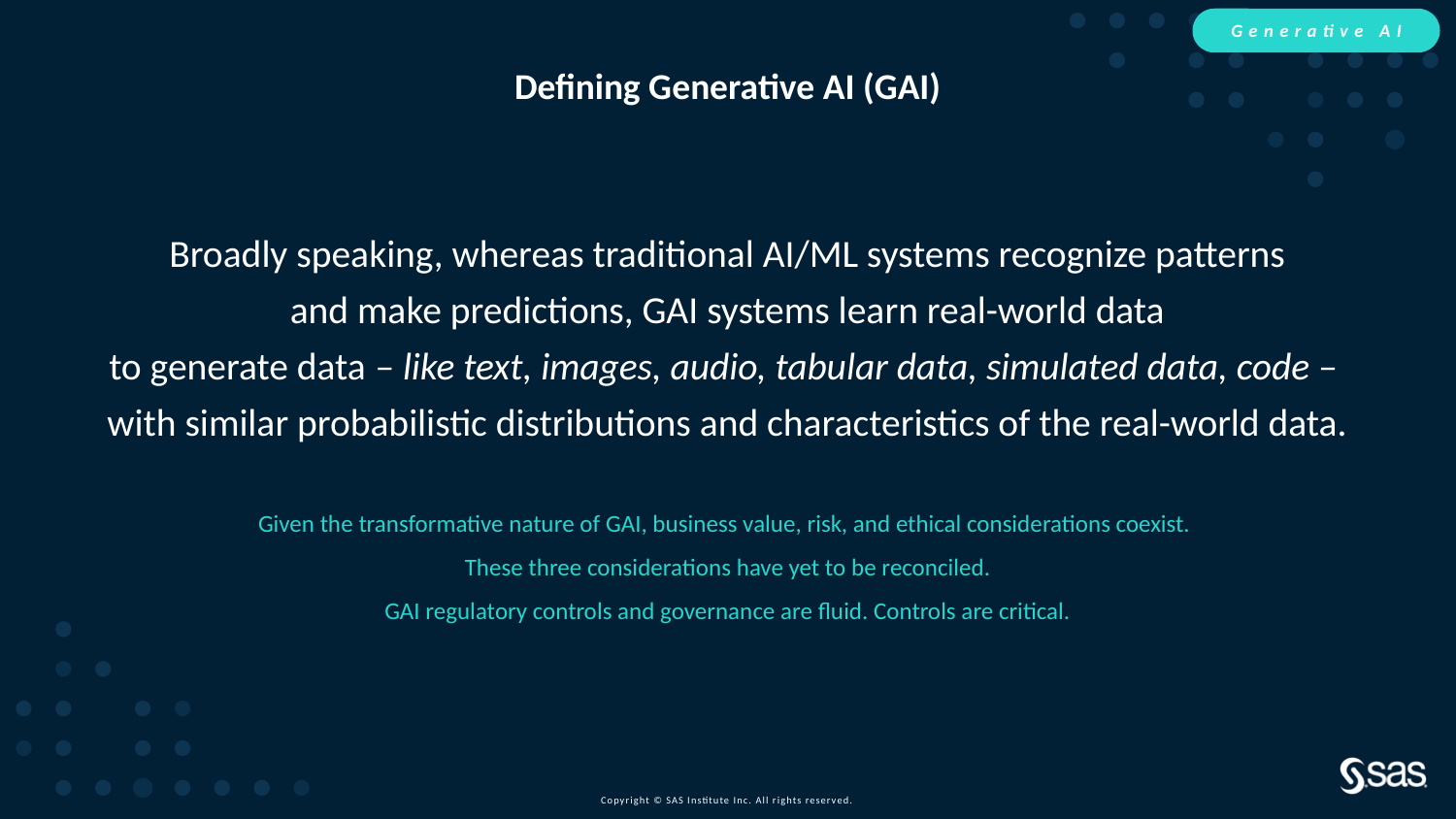

Generative AI
Defining Generative AI (GAI)
Broadly speaking, whereas traditional AI/ML systems recognize patterns
and make predictions, GAI systems learn real-world data
to generate data – like text, images, audio, tabular data, simulated data, code –
with similar probabilistic distributions and characteristics of the real-world data.
Given the transformative nature of GAI, business value, risk, and ethical considerations coexist.
These three considerations have yet to be reconciled.
GAI regulatory controls and governance are fluid. Controls are critical.